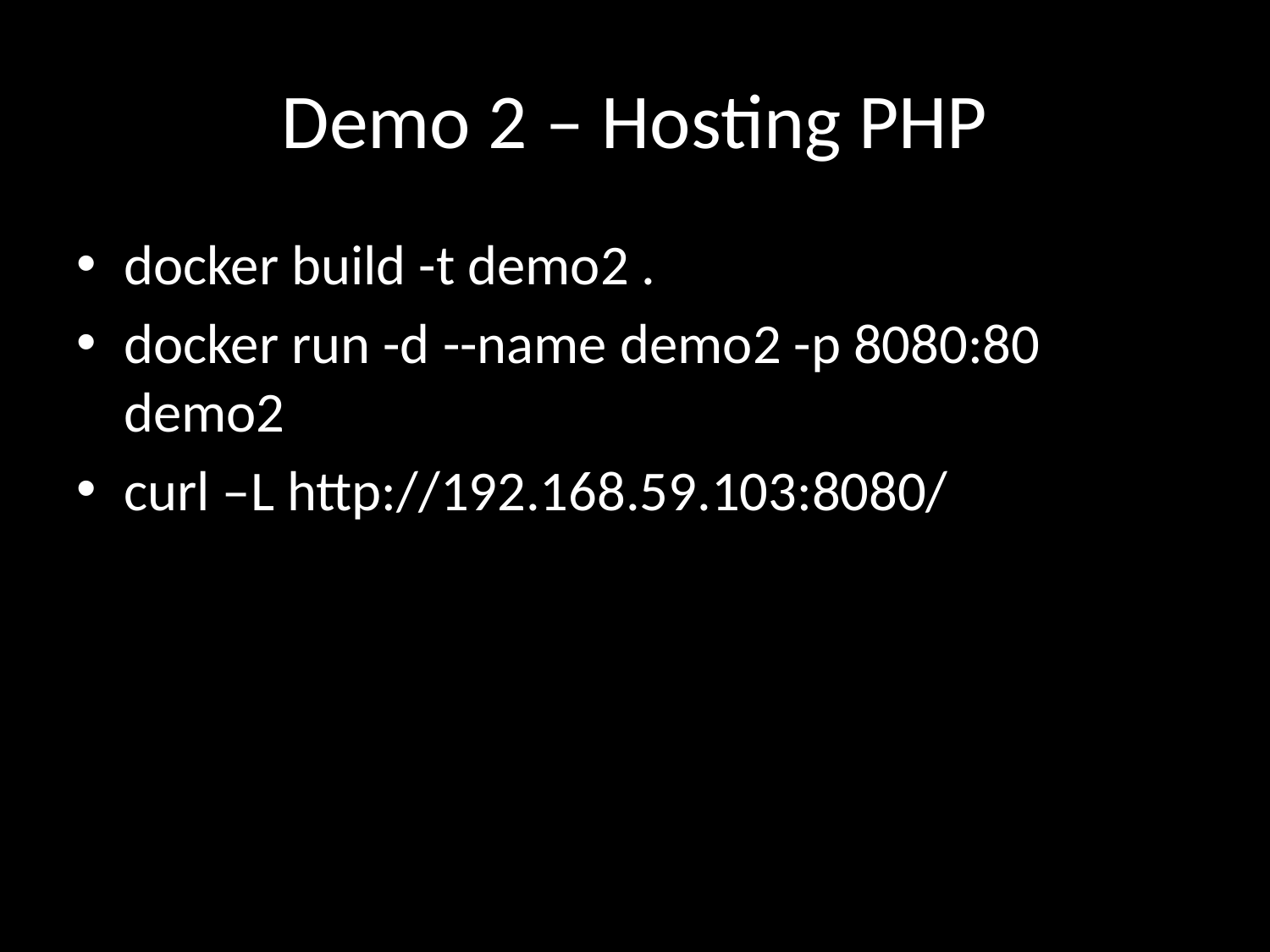

# Demo 2 – Hosting PHP
docker build -t demo2 .
docker run -d --name demo2 -p 8080:80 demo2
curl –L http://192.168.59.103:8080/